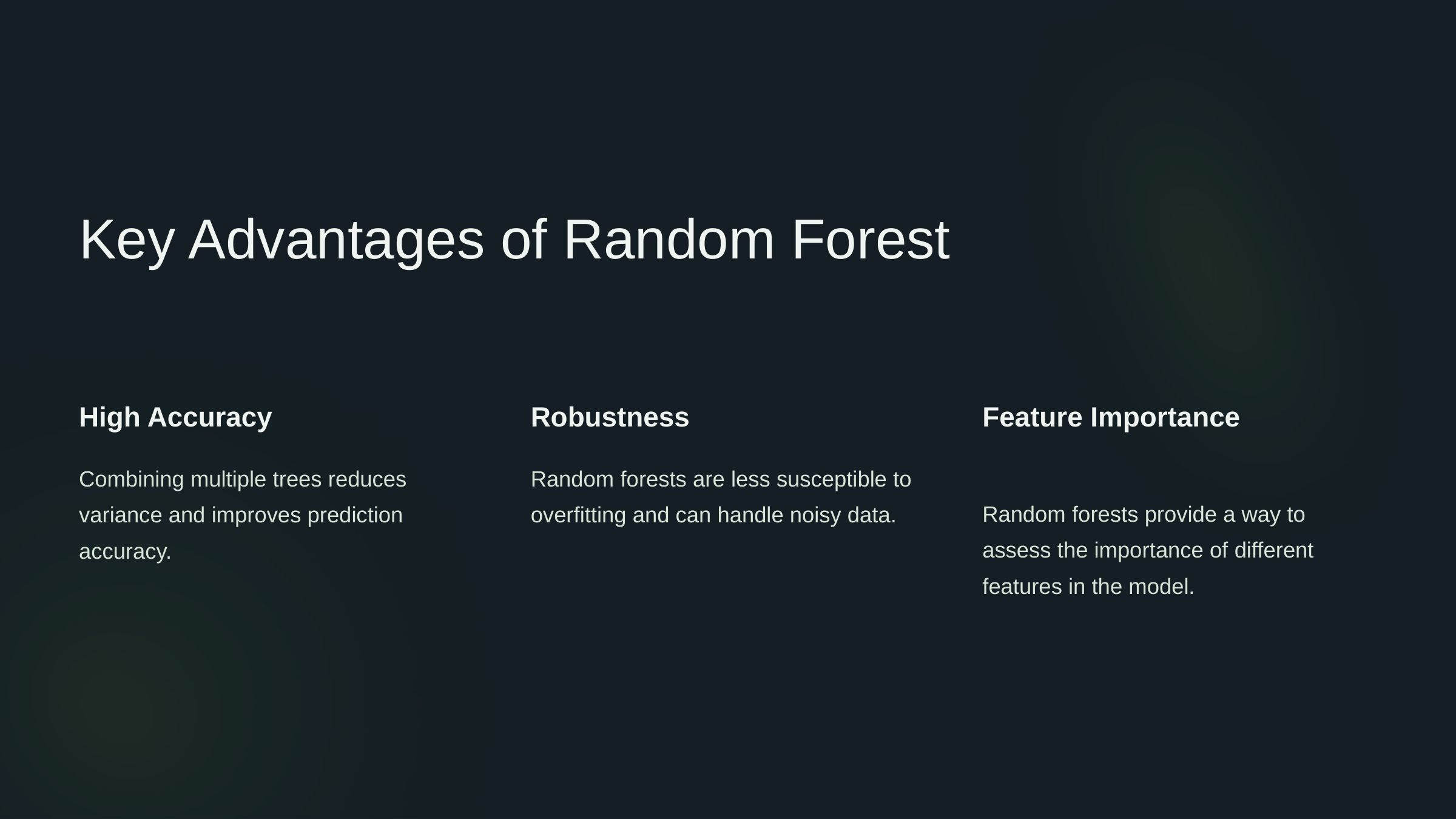

Key Advantages of Random Forest
High Accuracy
Robustness
Feature Importance
Combining multiple trees reduces variance and improves prediction accuracy.
Random forests are less susceptible to overfitting and can handle noisy data.
Random forests provide a way to assess the importance of different features in the model.